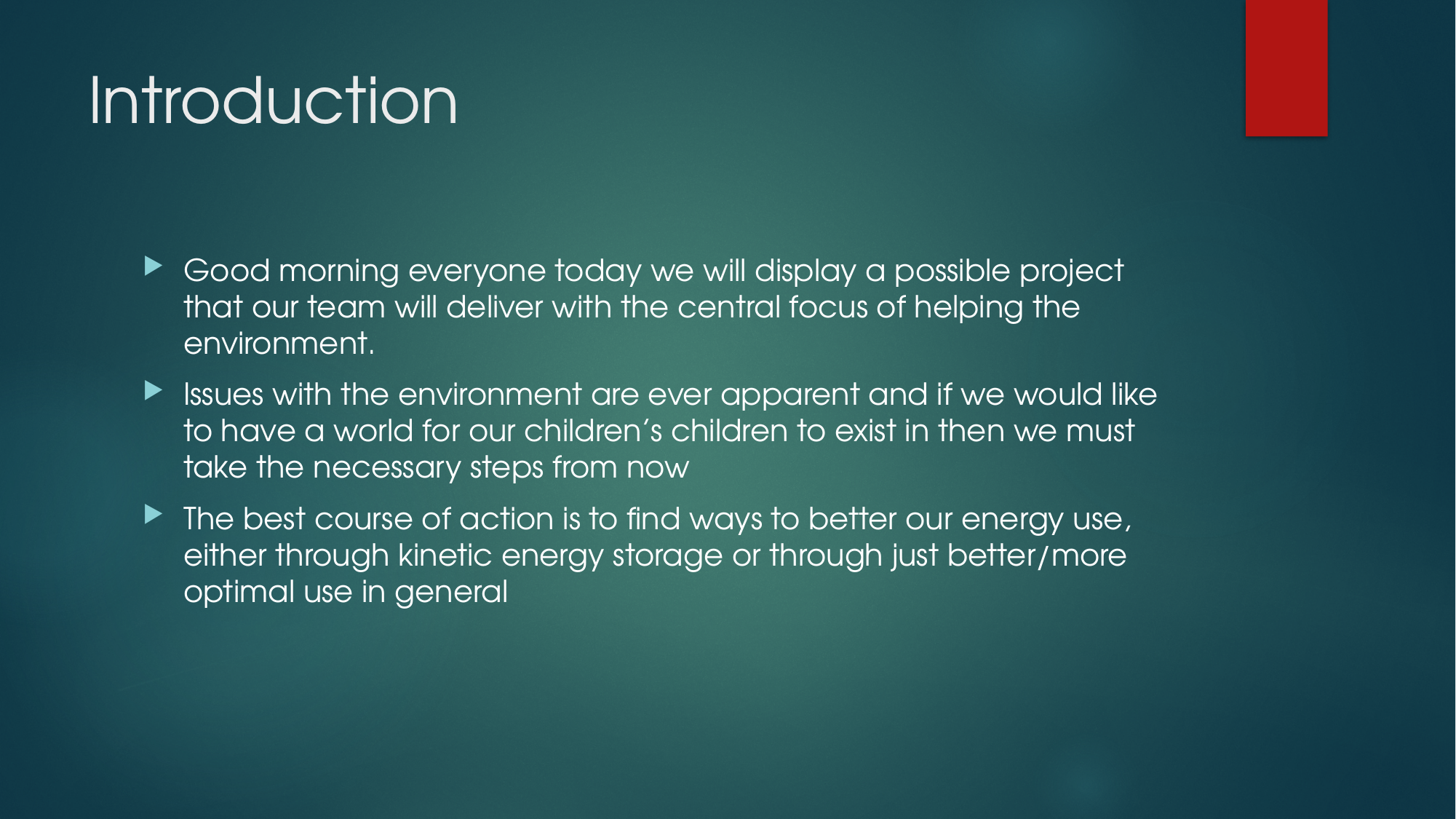

# Introduction
Good morning everyone today we will display a possible project that our team will deliver with the central focus of helping the environment.
Issues with the environment are ever apparent and if we would like to have a world for our children’s children to exist in then we must take the necessary steps from now
The best course of action is to find ways to better our energy use, either through kinetic energy storage or through just better/more optimal use in general